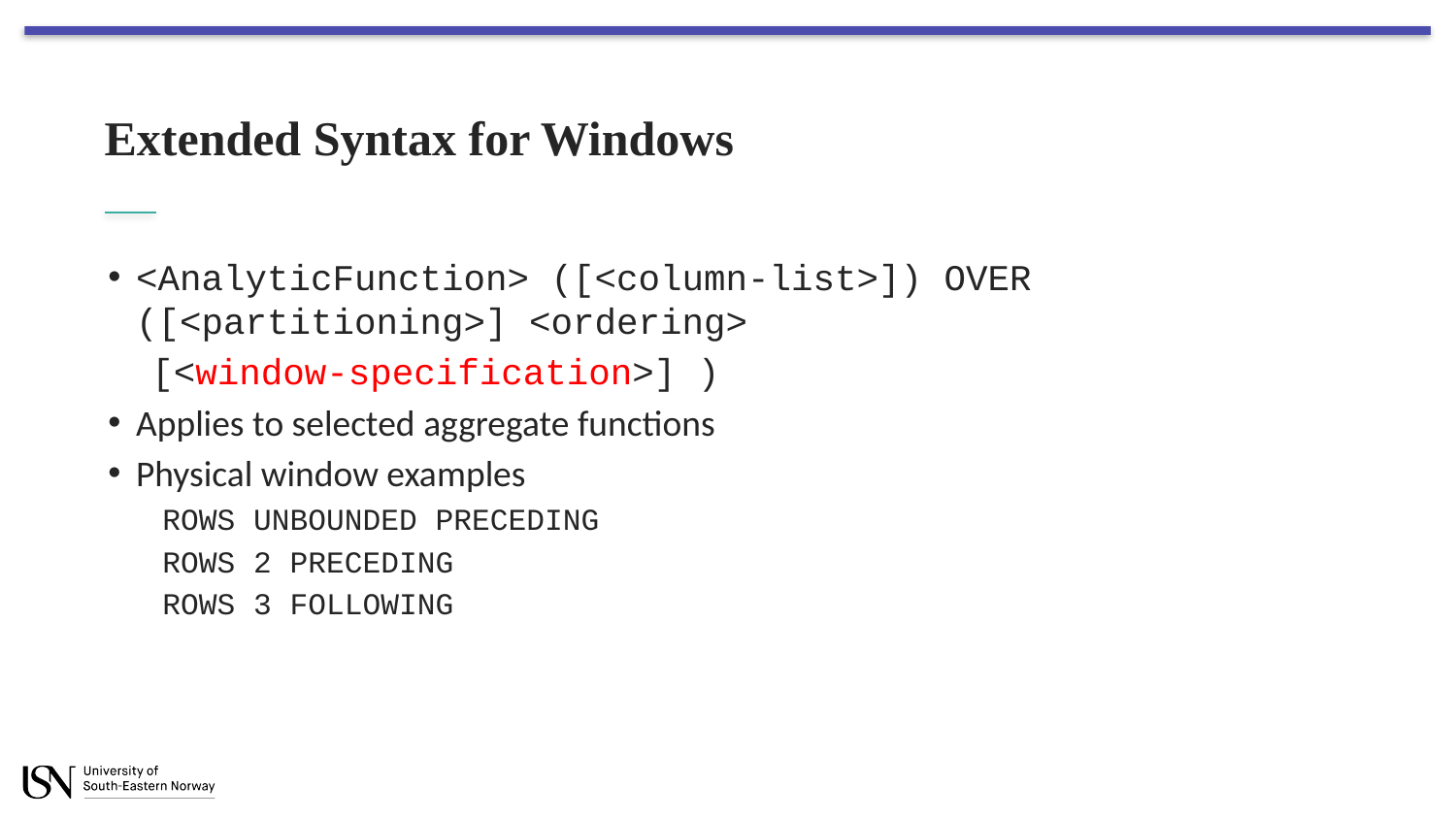

# Extended Syntax for Windows
<AnalyticFunction> ([<column-list>]) OVER ([<partitioning>] <ordering>
  [<window-specification>] )
Applies to selected aggregate functions
Physical window examples
ROWS UNBOUNDED PRECEDING
ROWS 2 PRECEDING
ROWS 3 FOLLOWING